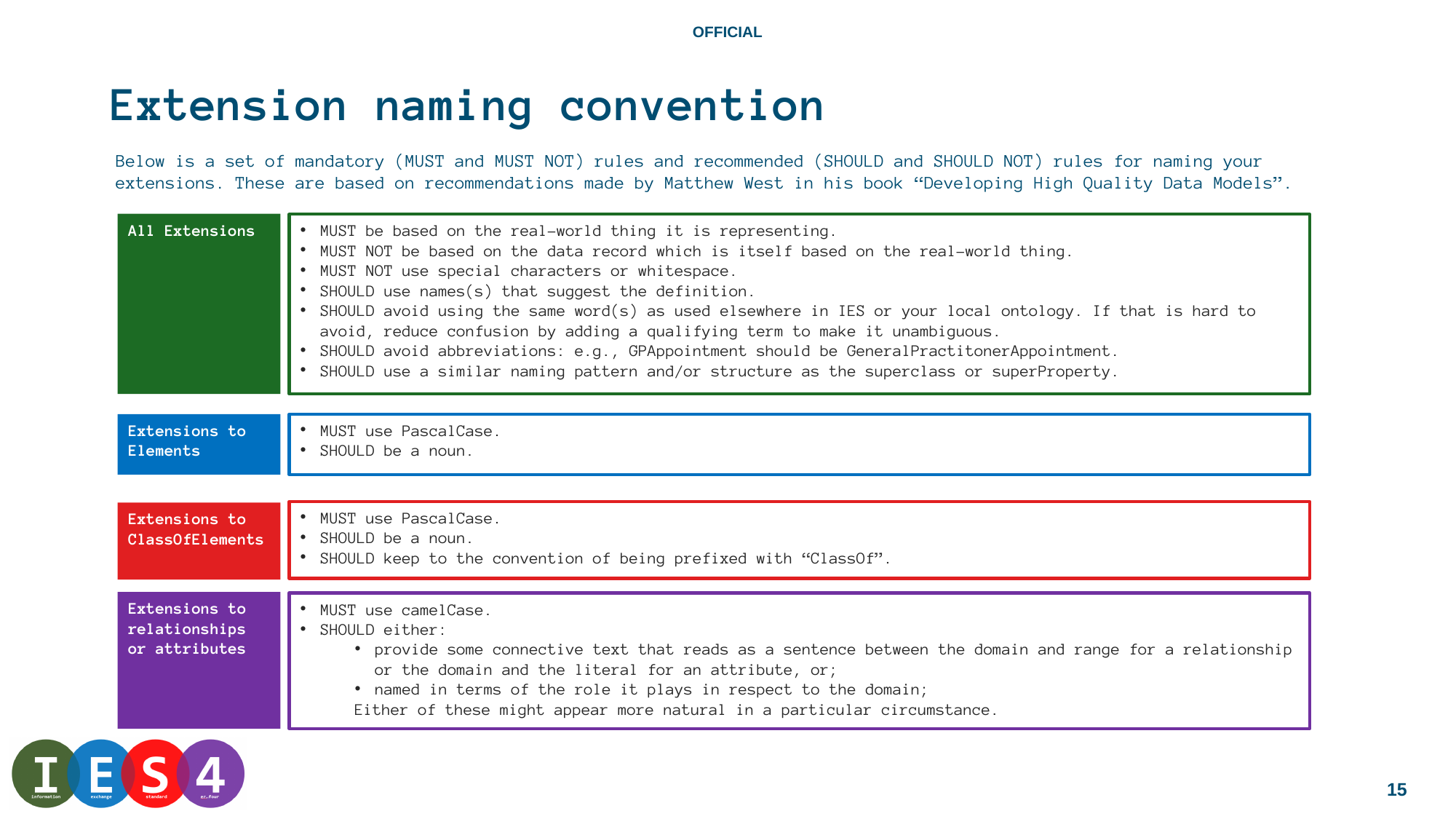

# Extension naming convention
Below is a set of mandatory (MUST and MUST NOT) rules and recommended (SHOULD and SHOULD NOT) rules for naming your extensions. These are based on recommendations made by Matthew West in his book “Developing High Quality Data Models”.
All Extensions
MUST be based on the real-world thing it is representing.
MUST NOT be based on the data record which is itself based on the real-world thing.
MUST NOT use special characters or whitespace.
SHOULD use names(s) that suggest the definition.
SHOULD avoid using the same word(s) as used elsewhere in IES or your local ontology. If that is hard to avoid, reduce confusion by adding a qualifying term to make it unambiguous.
SHOULD avoid abbreviations: e.g., GPAppointment should be GeneralPractitonerAppointment.
SHOULD use a similar naming pattern and/or structure as the superclass or superProperty.

Extensions to Elements
MUST use PascalCase.
SHOULD be a noun.
MUST use PascalCase.
SHOULD be a noun.
SHOULD keep to the convention of being prefixed with “ClassOf”.

Extensions to ClassOfElements
Extensions to relationships or attributes
MUST use camelCase.
SHOULD either:
provide some connective text that reads as a sentence between the domain and range for a relationship or the domain and the literal for an attribute, or;
named in terms of the role it plays in respect to the domain;
Either of these might appear more natural in a particular circumstance.